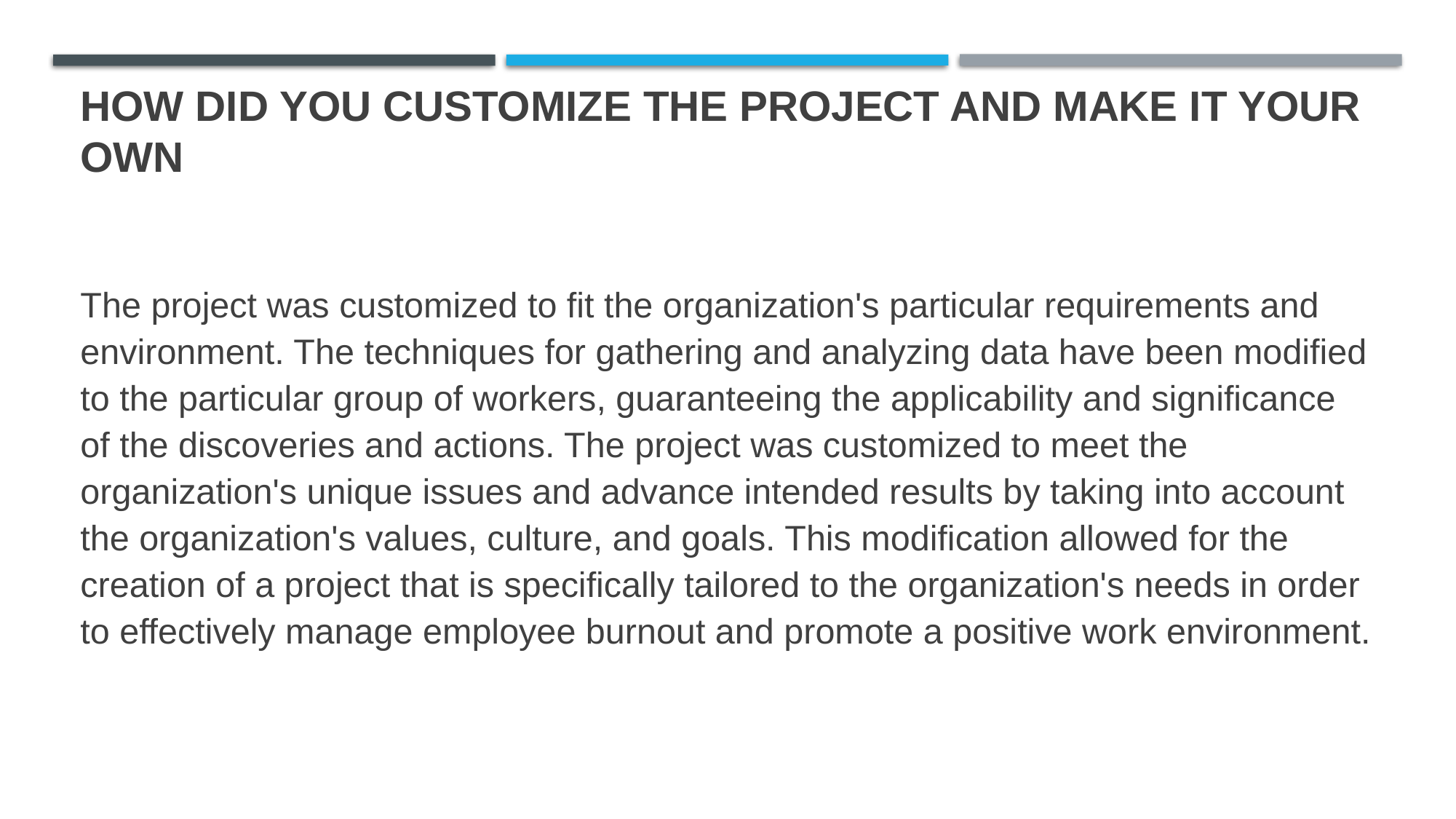

# How did you customize the project and make it your own
The project was customized to fit the organization's particular requirements and environment. The techniques for gathering and analyzing data have been modified to the particular group of workers, guaranteeing the applicability and significance of the discoveries and actions. The project was customized to meet the organization's unique issues and advance intended results by taking into account the organization's values, culture, and goals. This modification allowed for the creation of a project that is specifically tailored to the organization's needs in order to effectively manage employee burnout and promote a positive work environment.